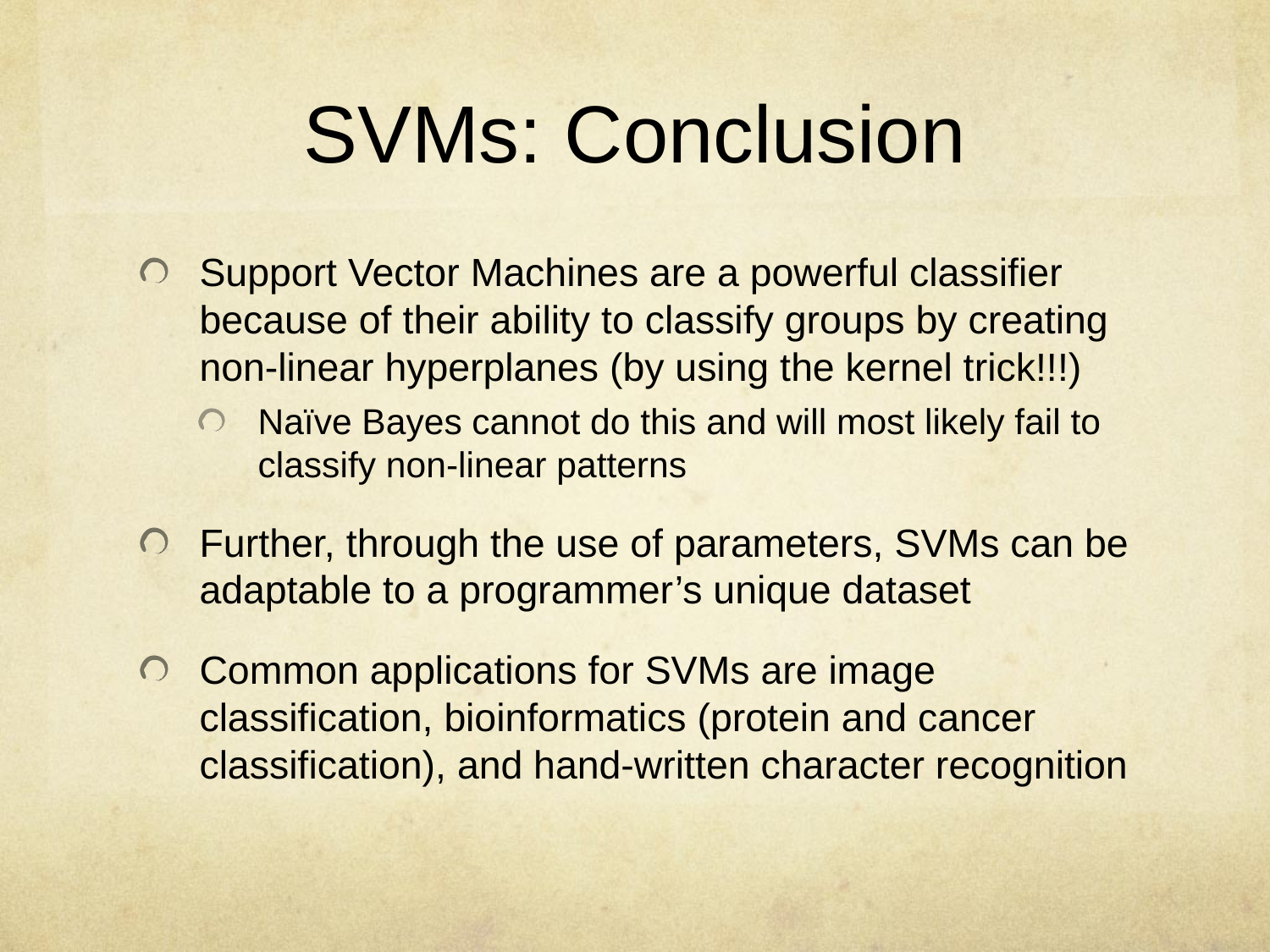

# SVMs: Conclusion
Support Vector Machines are a powerful classifier because of their ability to classify groups by creating non-linear hyperplanes (by using the kernel trick!!!)
Naïve Bayes cannot do this and will most likely fail to classify non-linear patterns
Further, through the use of parameters, SVMs can be adaptable to a programmer’s unique dataset
Common applications for SVMs are image classification, bioinformatics (protein and cancer classification), and hand-written character recognition